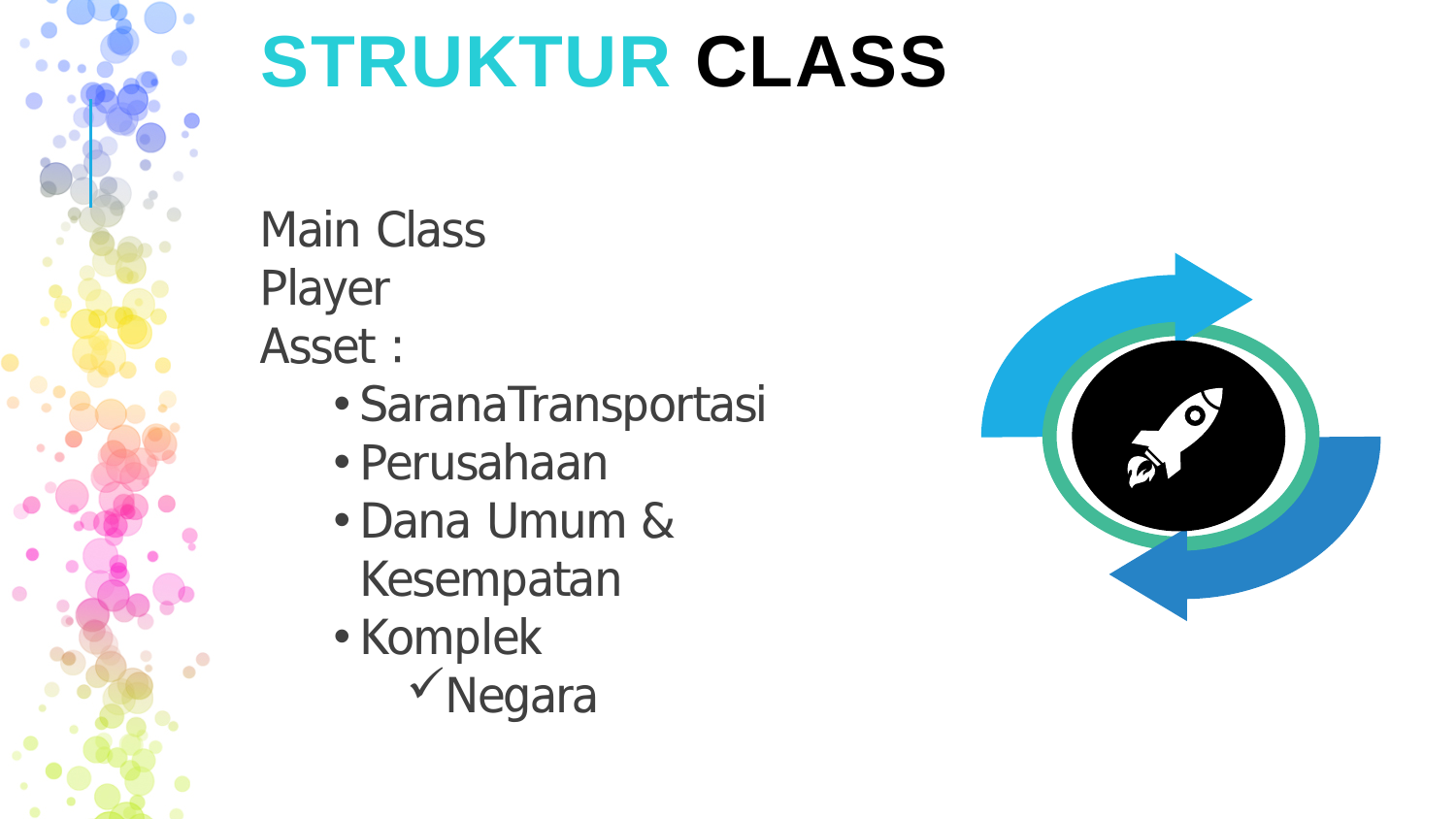

# Struktur Class
Main Class
Player
Asset :
SaranaTransportasi
Perusahaan
Dana Umum & Kesempatan
Komplek
Negara